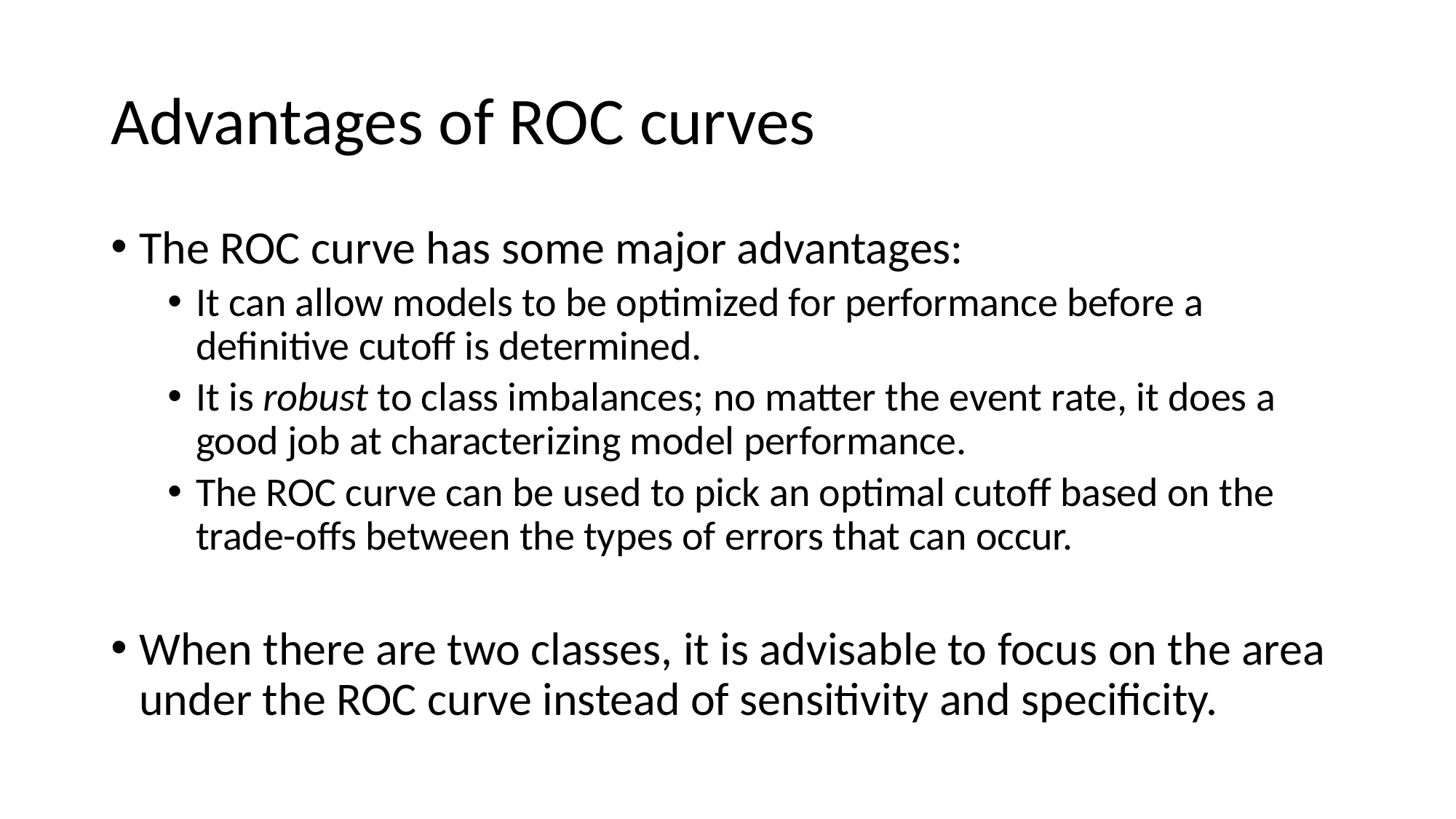

# Advantages of ROC curves
The ROC curve has some major advantages:
It can allow models to be optimized for performance before a definitive cutoff is determined.
It is robust to class imbalances; no matter the event rate, it does a good job at characterizing model performance.
The ROC curve can be used to pick an optimal cutoff based on the trade-offs between the types of errors that can occur.

When there are two classes, it is advisable to focus on the area under the ROC curve instead of sensitivity and specificity.